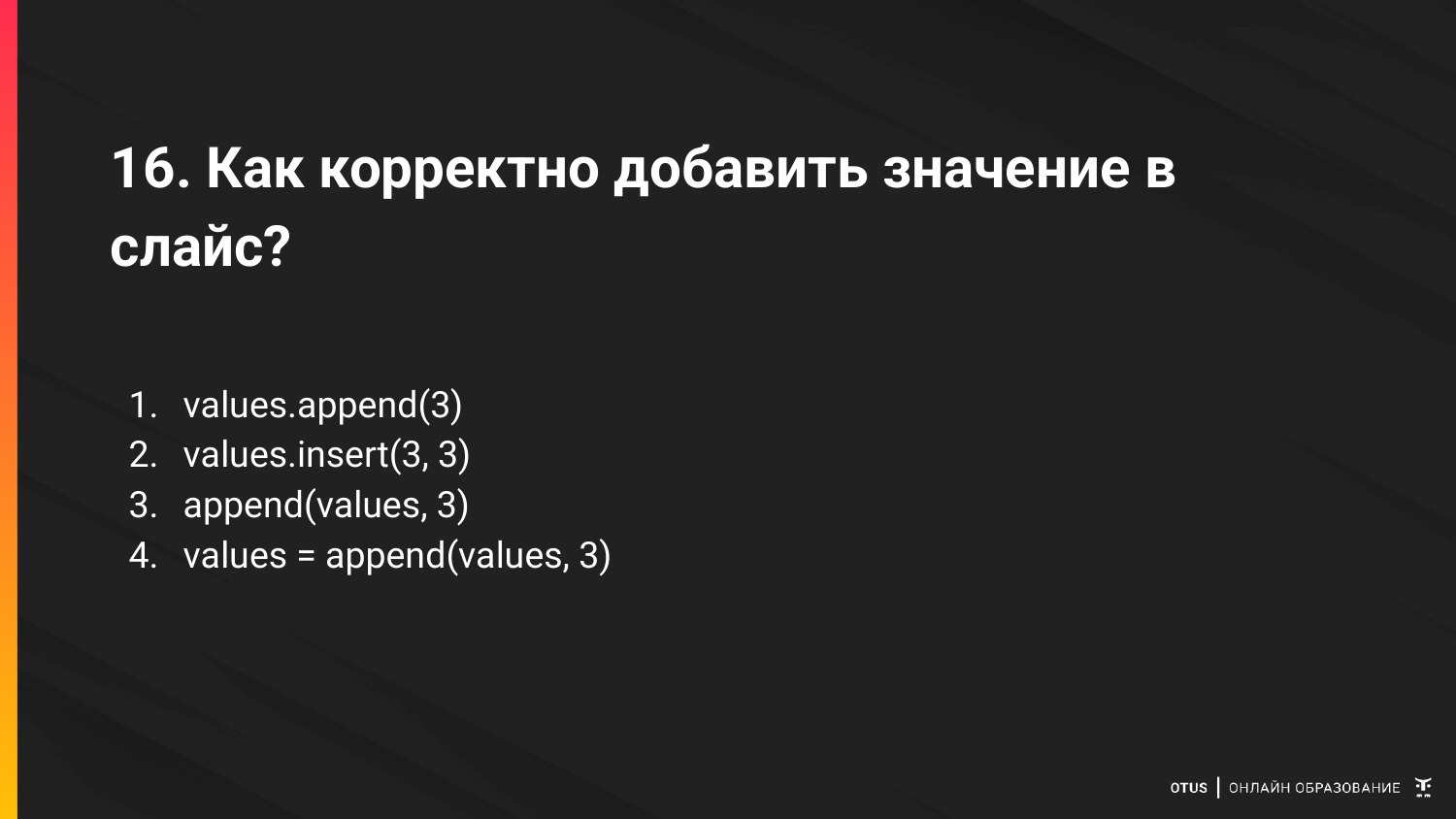

# 16. Как корректно добавить значение в слайс?
values.append(3)
values.insert(3, 3)
append(values, 3)
values = append(values, 3)